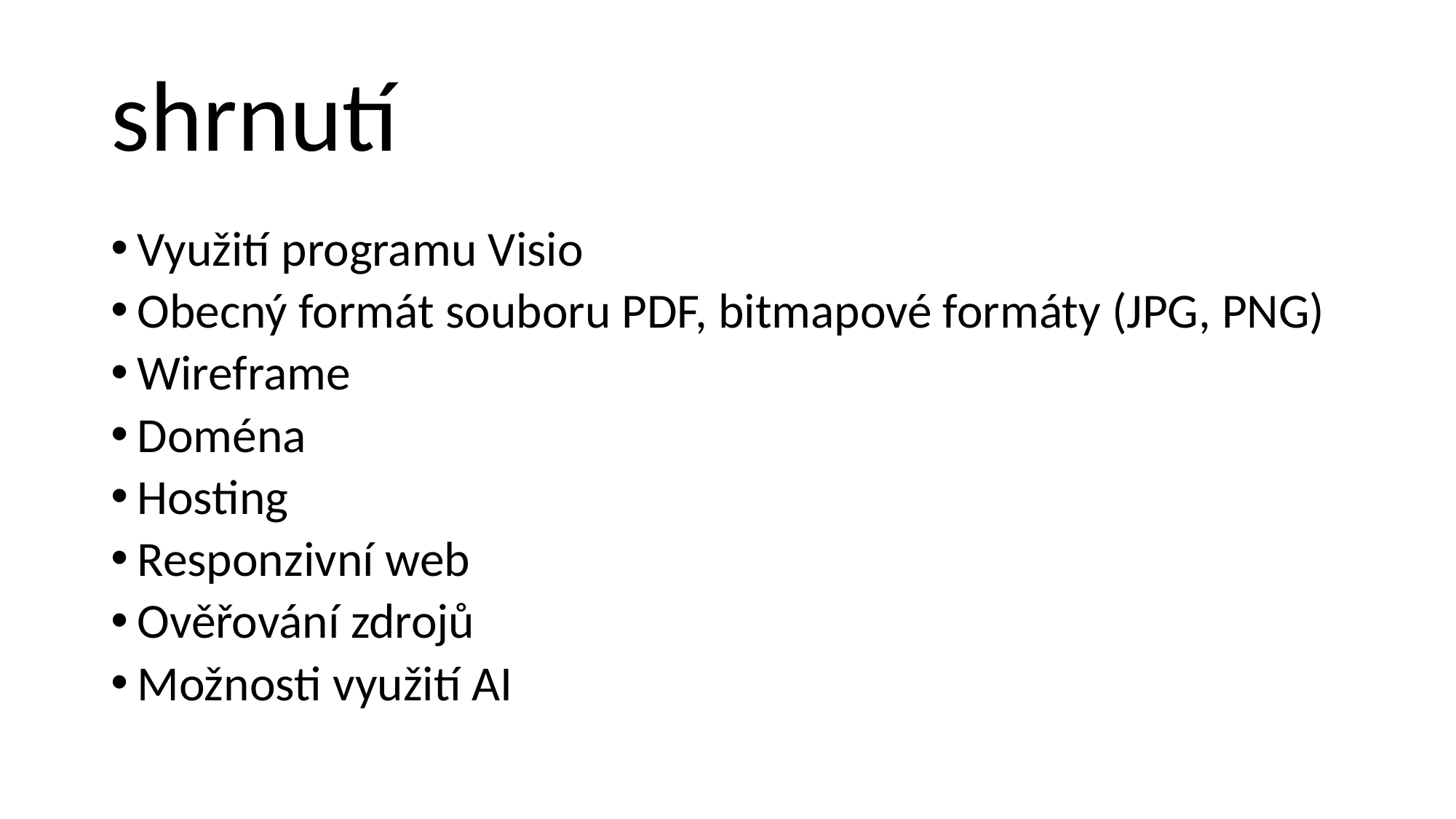

# shrnutí
Využití programu Visio
Obecný formát souboru PDF, bitmapové formáty (JPG, PNG)
Wireframe
Doména
Hosting
Responzivní web
Ověřování zdrojů
Možnosti využití AI